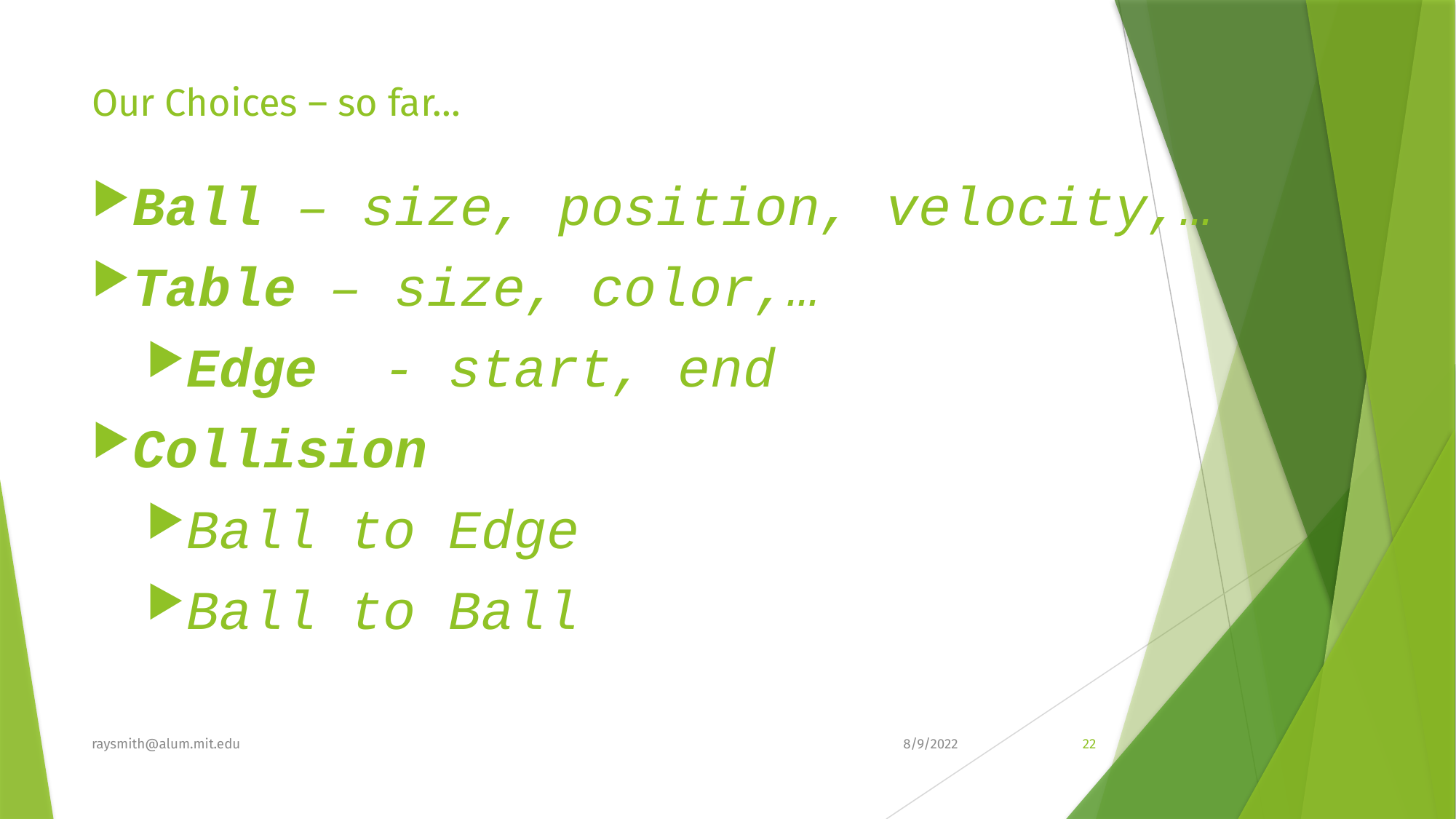

# Our Choices – so far…
Ball – size, position, velocity,…
Table – size, color,…
Edge  - start, end
Collision
Ball to Edge
Ball to Ball

raysmith@alum.mit.edu
8/9/2022
22